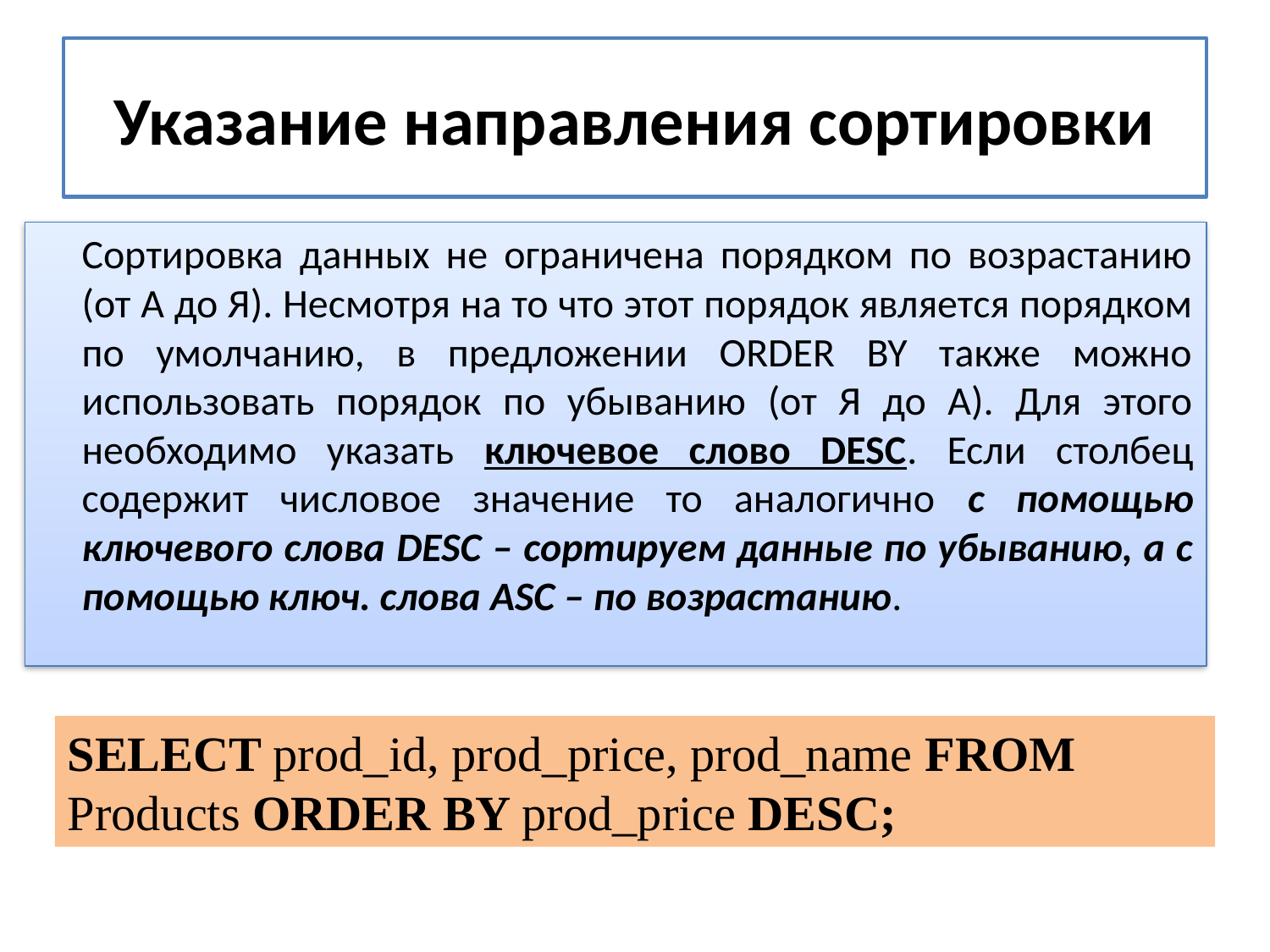

# Указание направления сортировки
	Сортировка данных не ограничена порядком по возрастанию (от А до Я). Несмотря на то что этот порядок является порядком по умолчанию, в предложении ORDER BY также можно использовать порядок по убыванию (от Я до А). Для этого необходимо указать ключевое слово DESC. Если столбец содержит числовое значение то аналогично с помощью ключевого слова DESC – сортируем данные по убыванию, а с помощью ключ. слова ASC – по возрастанию.
SELECT prod_id, prod_price, prod_name FROM Products ORDER BY prod_price DESC;